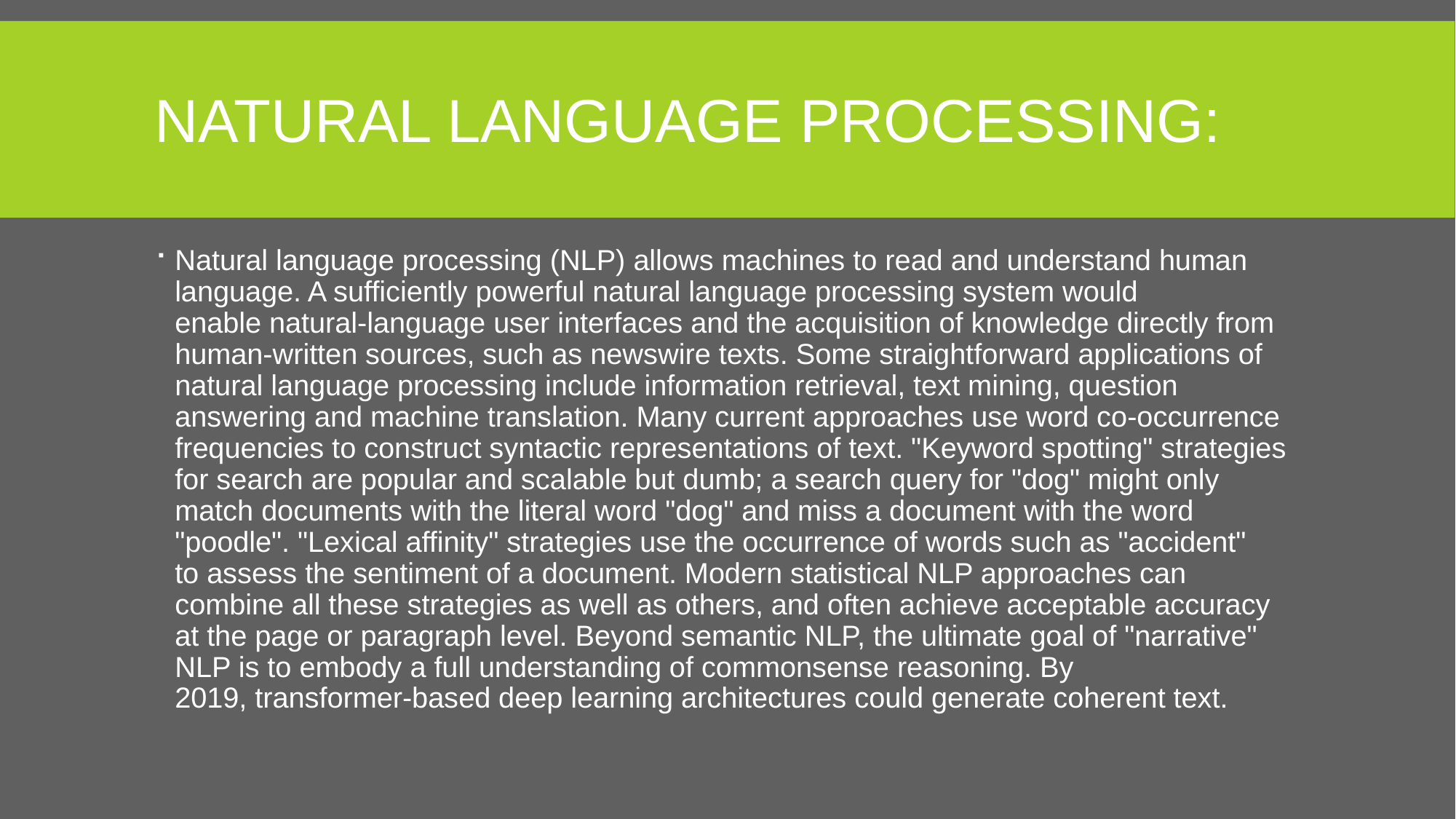

# NATURAL LANGUAGE PROCESSING:
Natural language processing (NLP) allows machines to read and understand human language. A sufficiently powerful natural language processing system would enable natural-language user interfaces and the acquisition of knowledge directly from human-written sources, such as newswire texts. Some straightforward applications of natural language processing include information retrieval, text mining, question answering and machine translation. Many current approaches use word co-occurrence frequencies to construct syntactic representations of text. "Keyword spotting" strategies for search are popular and scalable but dumb; a search query for "dog" might only match documents with the literal word "dog" and miss a document with the word "poodle". "Lexical affinity" strategies use the occurrence of words such as "accident" to assess the sentiment of a document. Modern statistical NLP approaches can combine all these strategies as well as others, and often achieve acceptable accuracy at the page or paragraph level. Beyond semantic NLP, the ultimate goal of "narrative" NLP is to embody a full understanding of commonsense reasoning. By 2019, transformer-based deep learning architectures could generate coherent text.